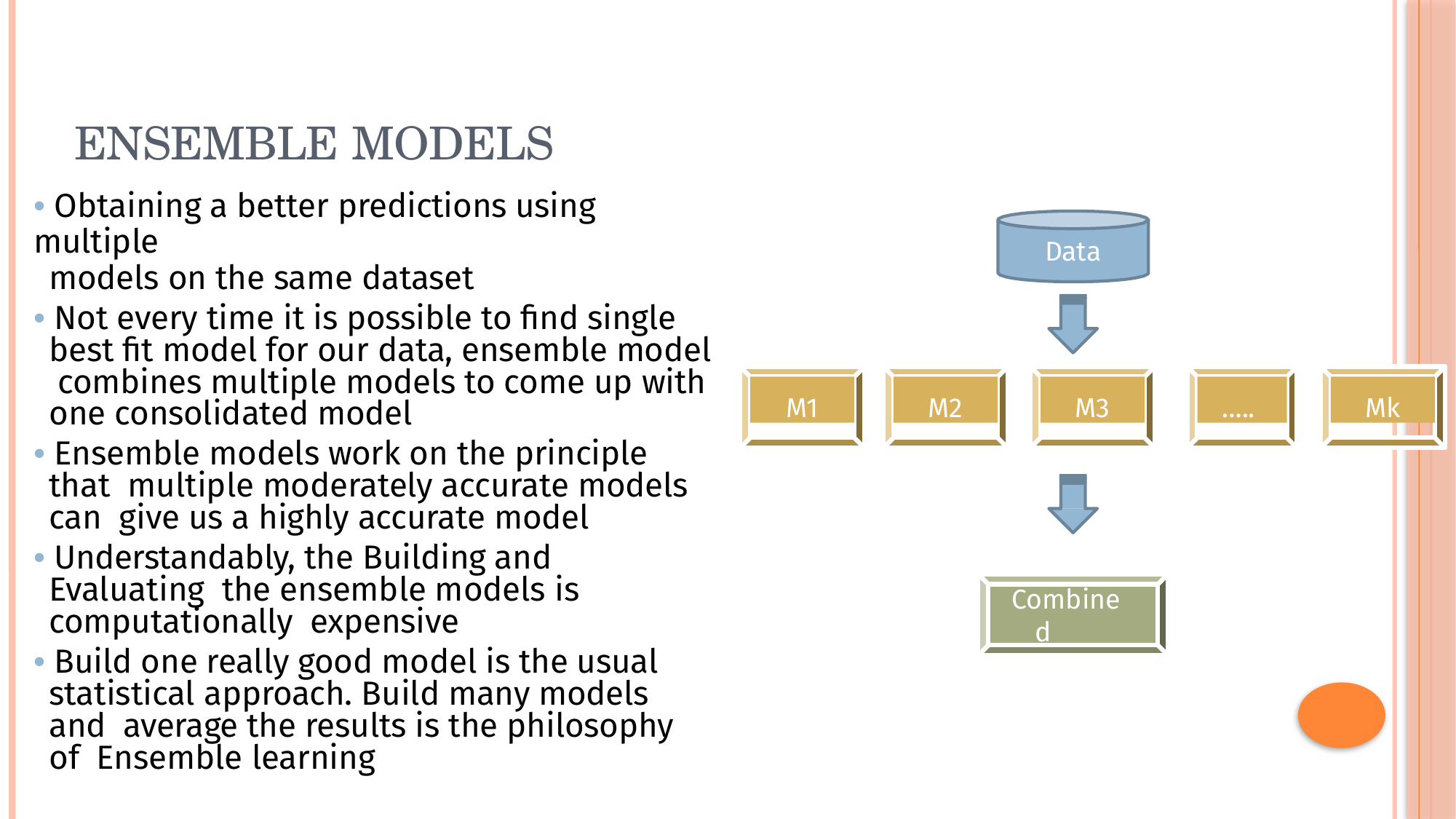

# Ensemble Models
• Obtaining a better predictions using multiple
models on the same dataset
• Not every time it is possible to find single  best fit model for our data, ensemble model  combines multiple models to come up with  one consolidated model
• Ensemble models work on the principle that  multiple moderately accurate models can  give us a highly accurate model
• Understandably, the Building and Evaluating  the ensemble models is computationally  expensive
• Build one really good model is the usual  statistical approach. Build many models and  average the results is the philosophy of  Ensemble learning

Data

M1
M2
M3
…..
Mk

Combined  model